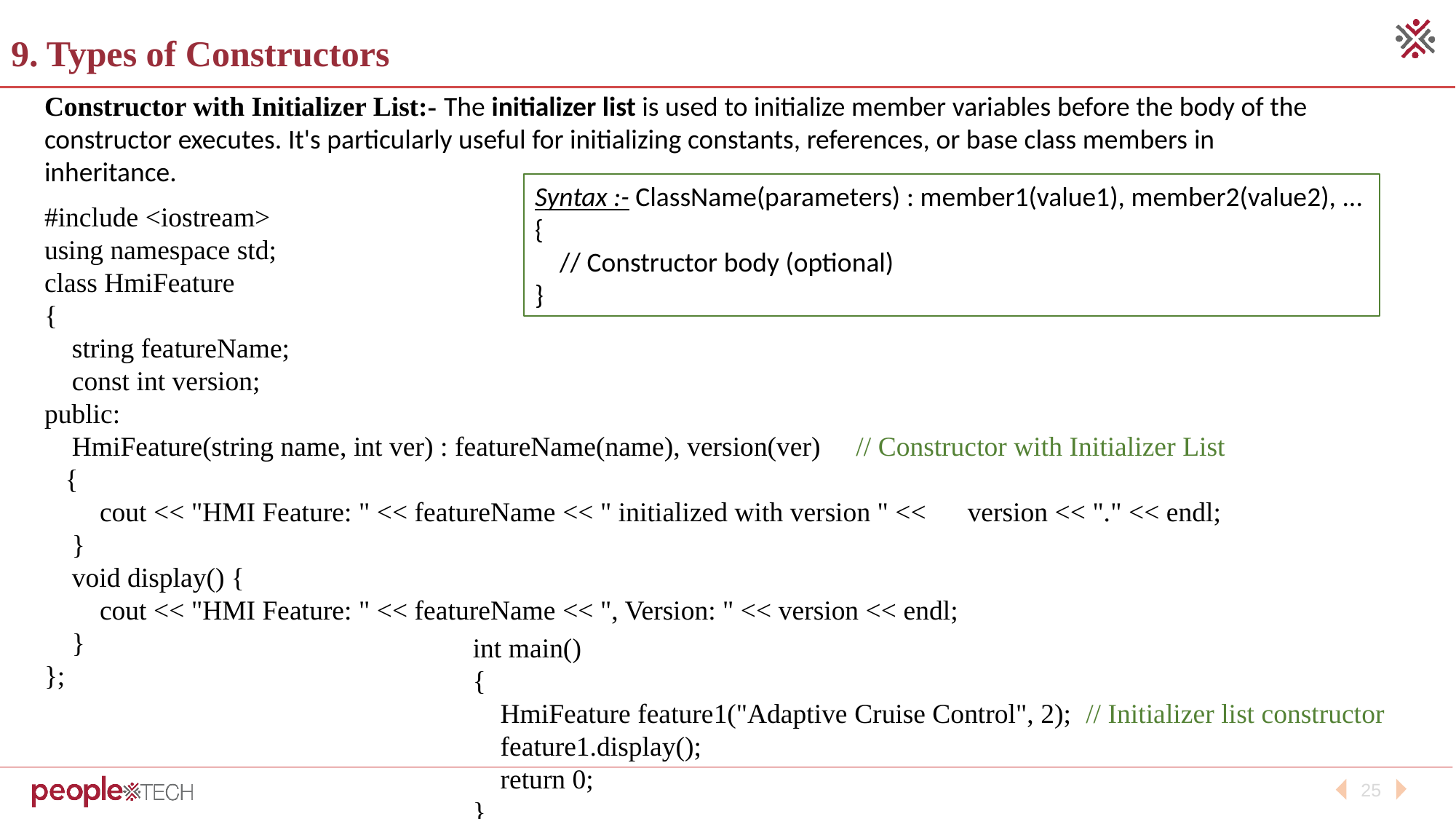

# 9. Types of Constructors
Constructor with Initializer List:- The initializer list is used to initialize member variables before the body of the constructor executes. It's particularly useful for initializing constants, references, or base class members in inheritance.
Syntax :- ClassName(parameters) : member1(value1), member2(value2), ... {
    // Constructor body (optional)
}
#include <iostream>
using namespace std;
class HmiFeature
{
    string featureName;
    const int version;
public:
    HmiFeature(string name, int ver) : featureName(name), version(ver)     // Constructor with Initializer List
   {
        cout << "HMI Feature: " << featureName << " initialized with version " <<      version << "." << endl;
    }
    void display() {
        cout << "HMI Feature: " << featureName << ", Version: " << version << endl;
    }
};
int main()
{
    HmiFeature feature1("Adaptive Cruise Control", 2);  // Initializer list constructor
    feature1.display();
    return 0;
}